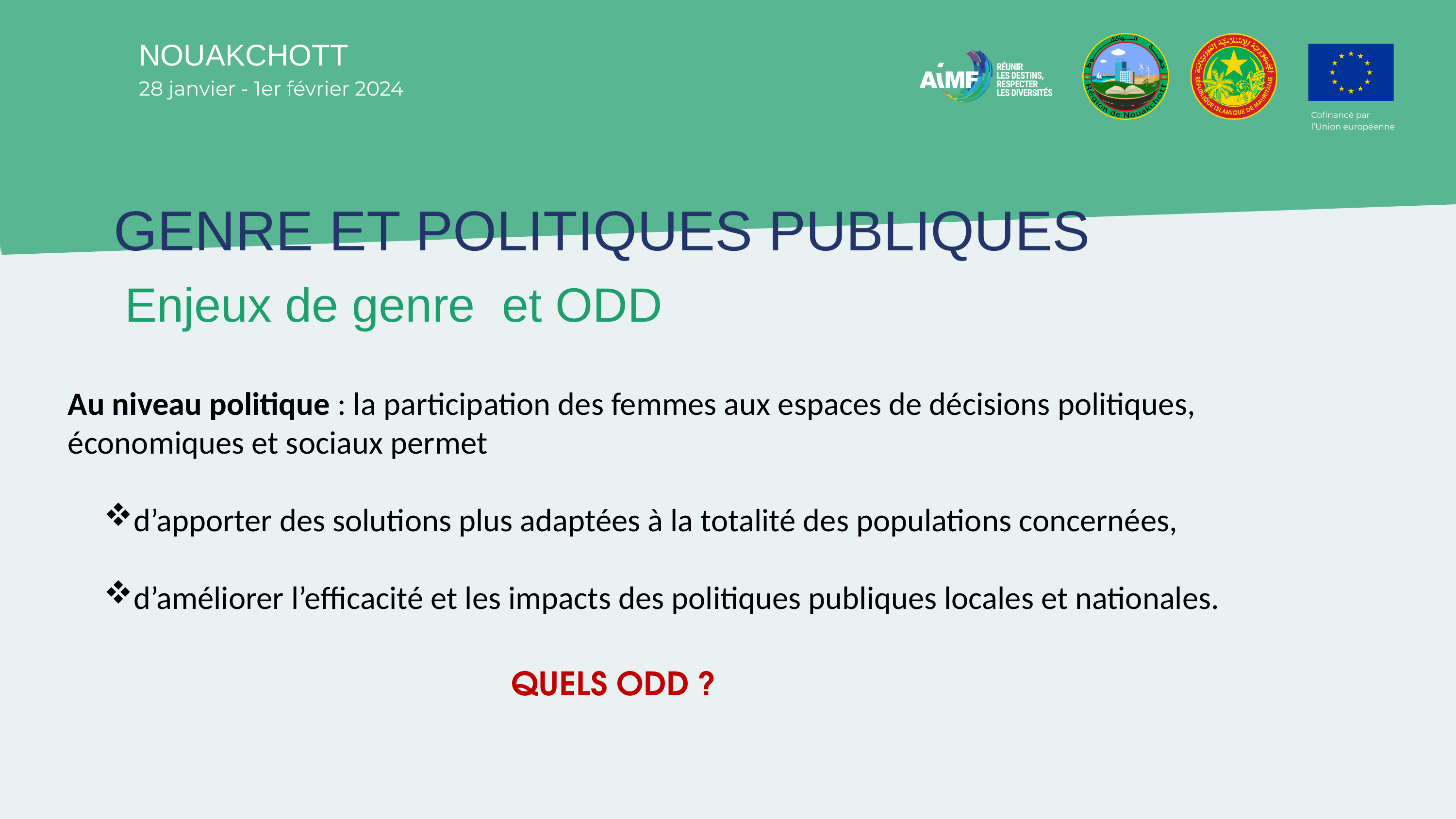

NOUAKCHOTT
28 janvier - 1er février 2024

Cofinancé par l’Union européenne
GENRE ET POLITIQUES PUBLIQUES
 Enjeux de genre  et ODD

Au niveau politique : la participation des femmes aux espaces de décisions politiques, économiques et sociaux permet

d’apporter des solutions plus adaptées à la totalité des populations concernées,

d’améliorer l’efficacité et les impacts des politiques publiques locales et nationales.

QUELS ODD ?